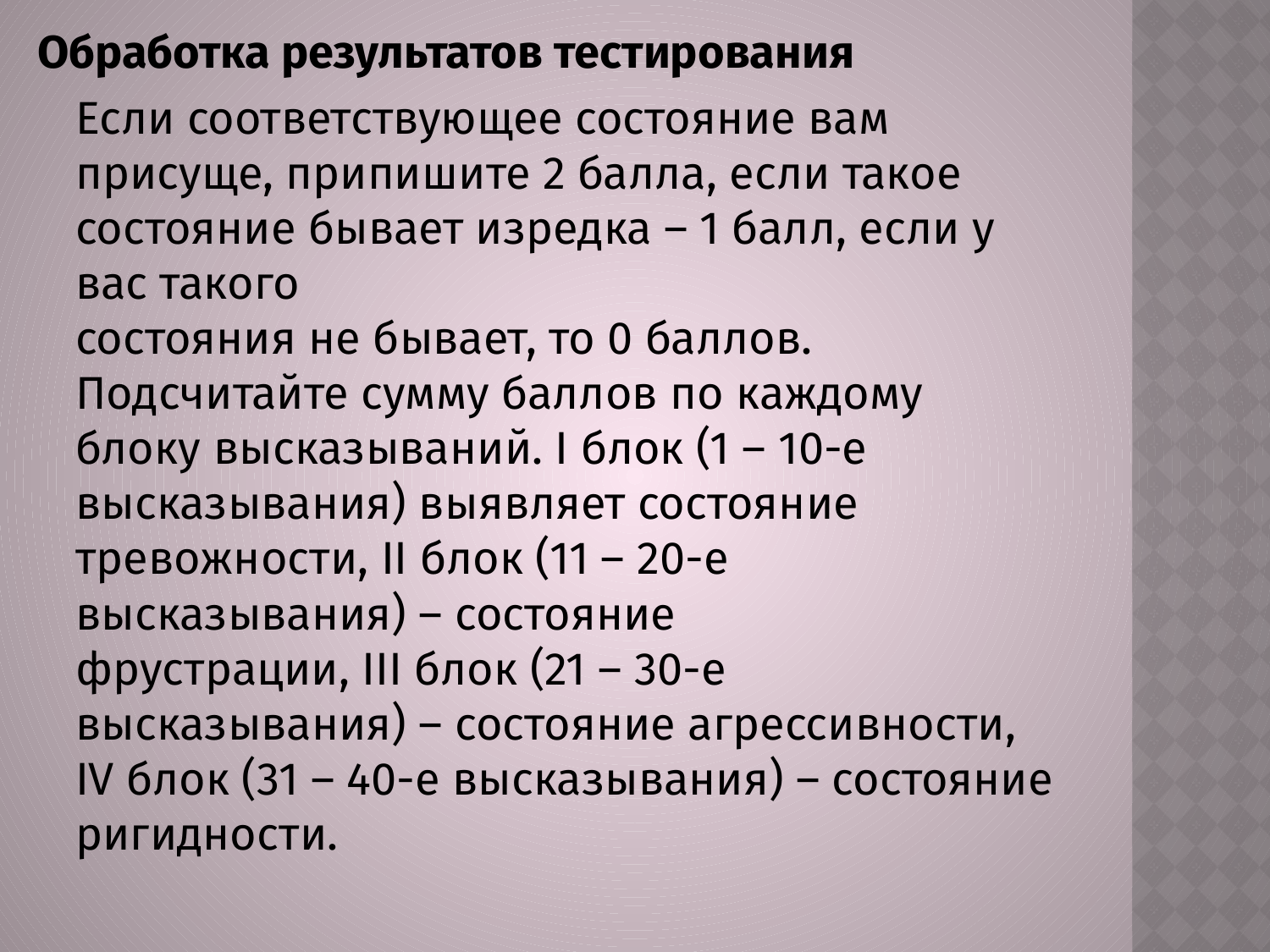

Обработка результатов тестирования
	Если соответствующее состояние вам присуще, припишите 2 балла, если такое состояние бывает изредка – 1 балл, если у вас такого
состояния не бывает, то 0 баллов. Подсчитайте сумму баллов по каждому блоку высказываний. I блок (1 – 10-е высказывания) выявляет состояние тревожности, II блок (11 – 20-е высказывания) – состояние
фрустрации, III блок (21 – 30-е высказывания) – состояние агрессивности, IV блок (31 – 40-е высказывания) – состояние ригидности.